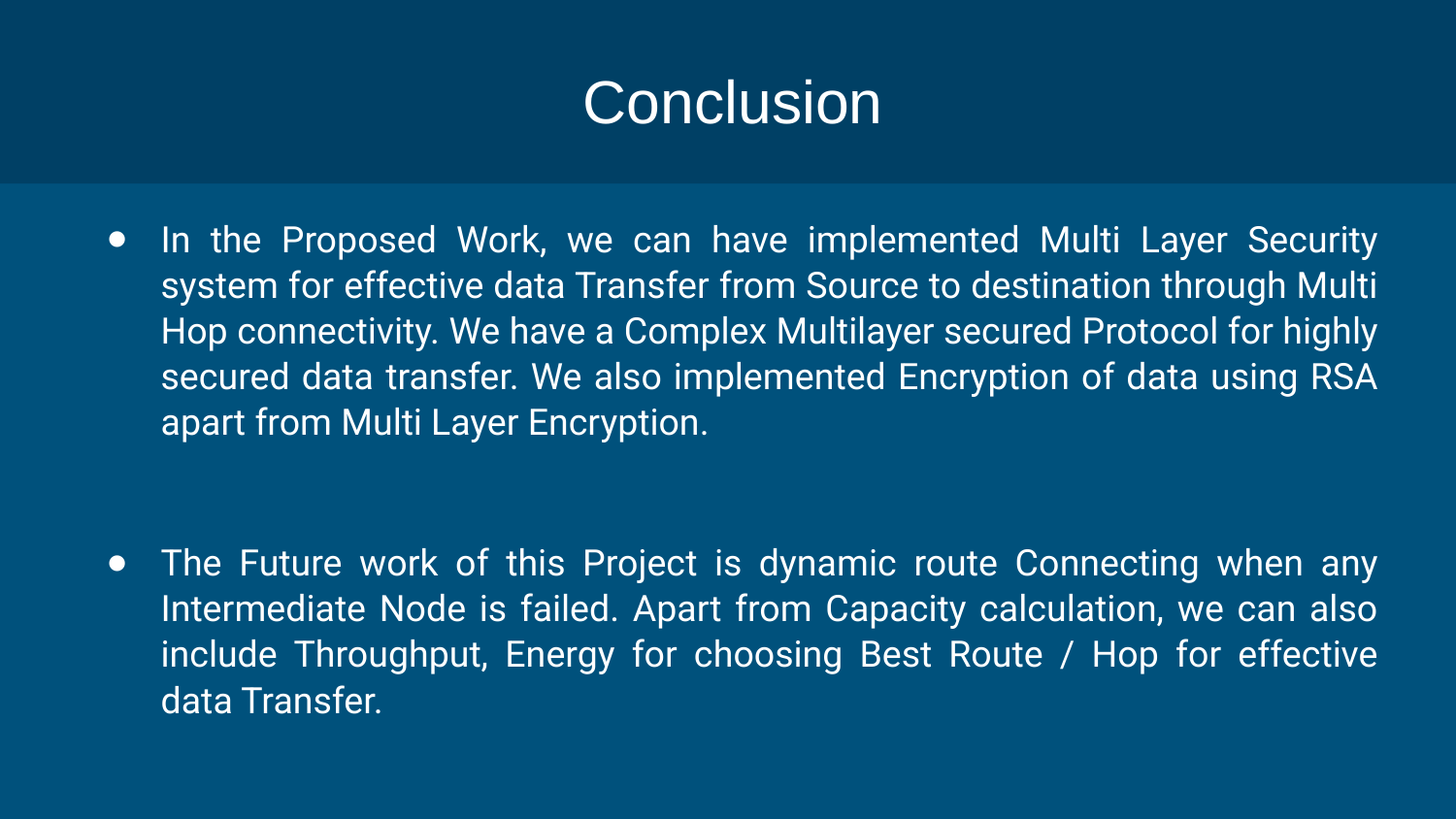

Conclusion
In the Proposed Work, we can have implemented Multi Layer Security system for effective data Transfer from Source to destination through Multi Hop connectivity. We have a Complex Multilayer secured Protocol for highly secured data transfer. We also implemented Encryption of data using RSA apart from Multi Layer Encryption.

The Future work of this Project is dynamic route Connecting when any Intermediate Node is failed. Apart from Capacity calculation, we can also include Throughput, Energy for choosing Best Route / Hop for effective data Transfer.